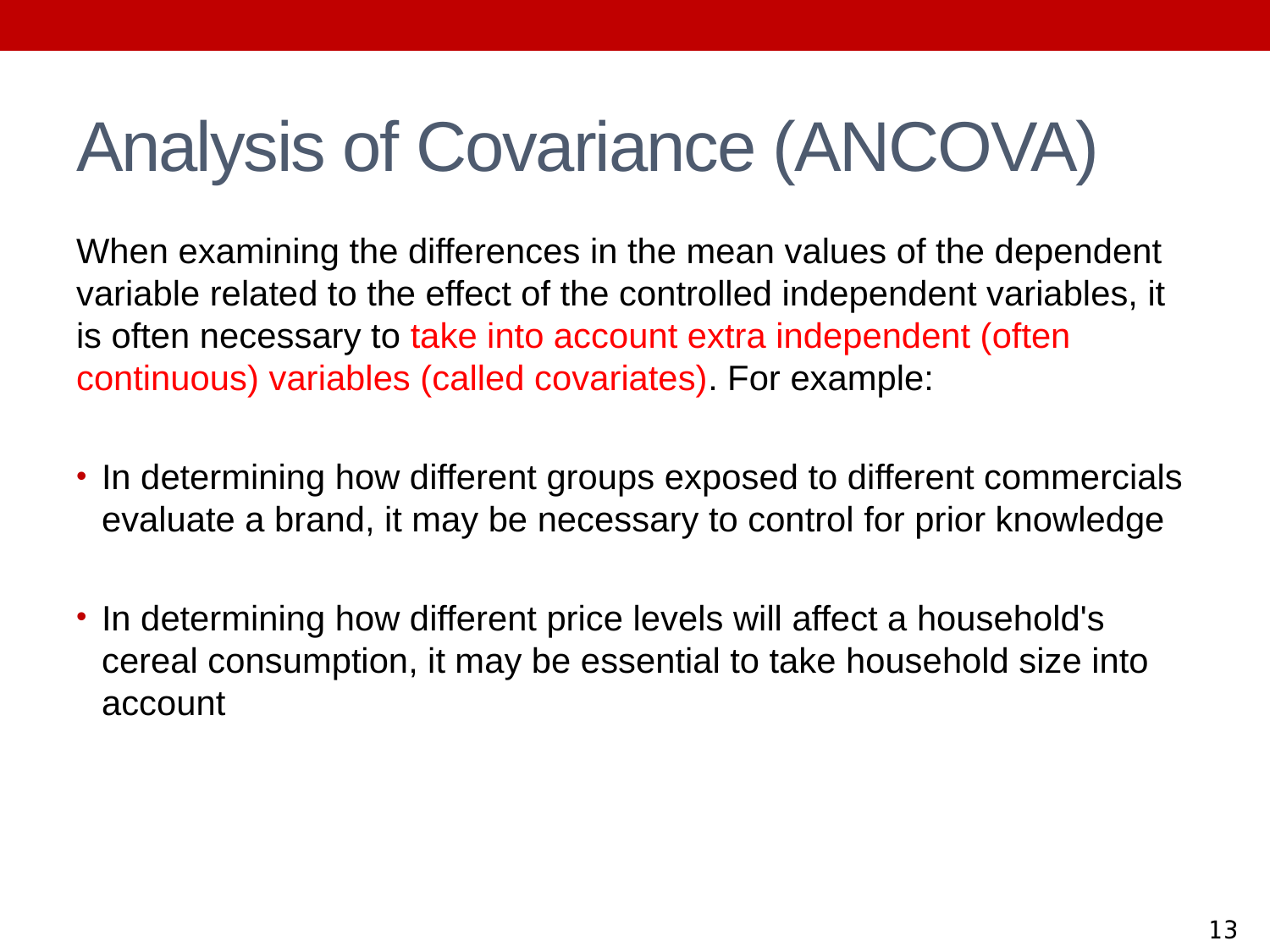

# Analysis of Covariance (ANCOVA)
When examining the differences in the mean values of the dependent variable related to the effect of the controlled independent variables, it is often necessary to take into account extra independent (often continuous) variables (called covariates). For example:

In determining how different groups exposed to different commercials evaluate a brand, it may be necessary to control for prior knowledge

In determining how different price levels will affect a household's cereal consumption, it may be essential to take household size into account
13